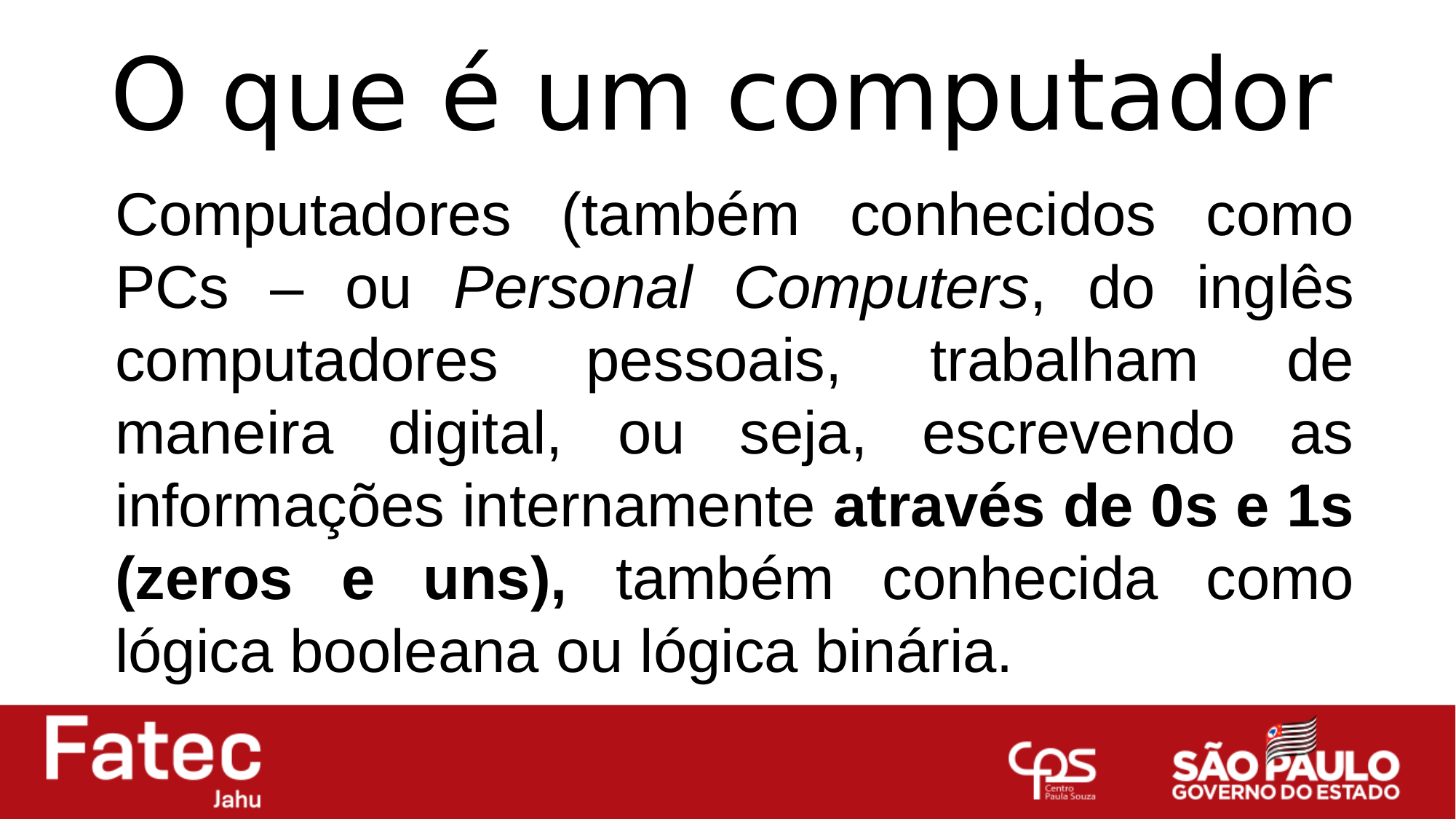

O que é um computador
Computadores (também conhecidos como PCs – ou Personal Computers, do inglês computadores pessoais, trabalham de maneira digital, ou seja, escrevendo as informações internamente através de 0s e 1s (zeros e uns), também conhecida como lógica booleana ou lógica binária.